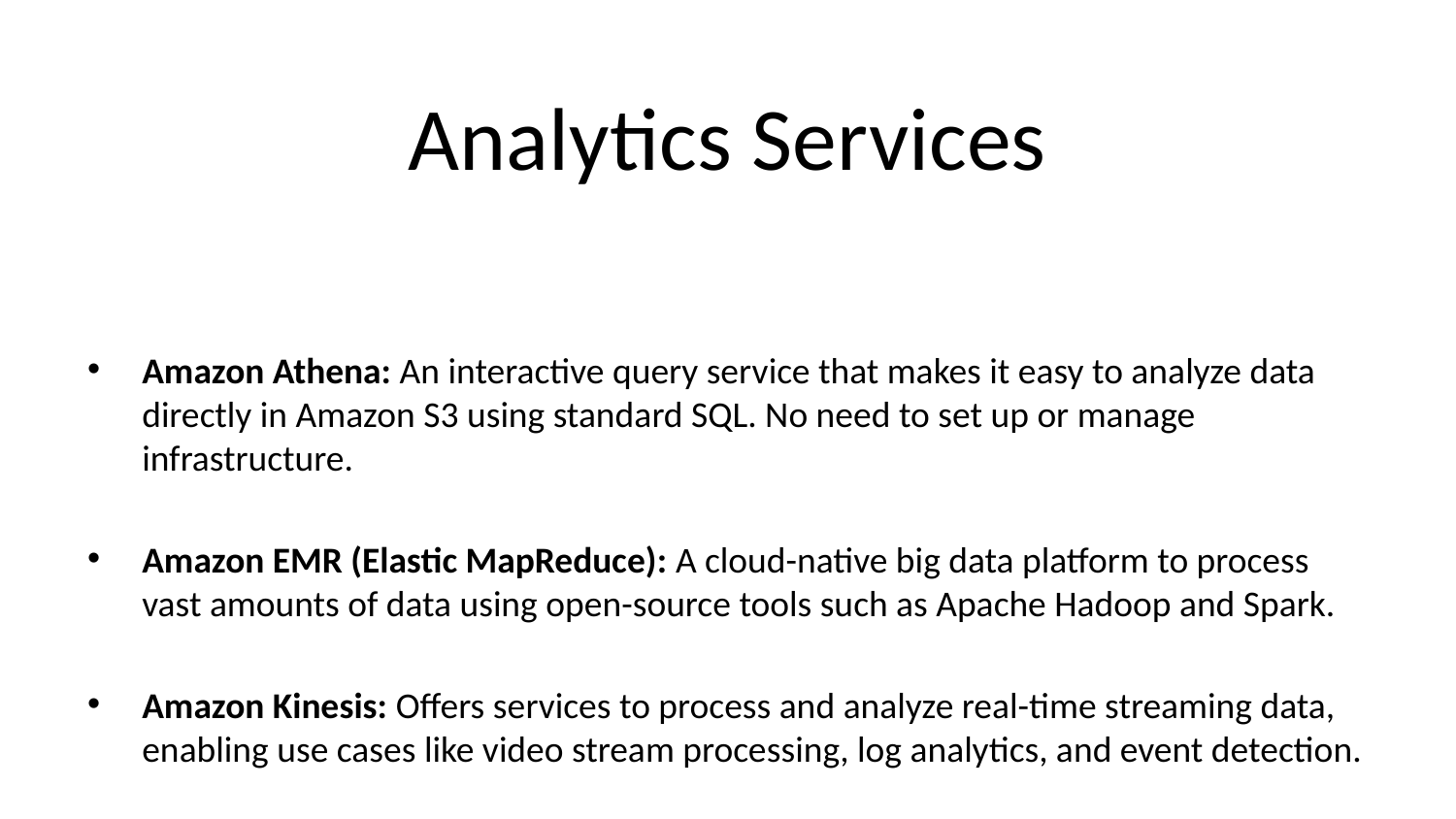

# Analytics Services

Amazon Athena: An interactive query service that makes it easy to analyze data directly in Amazon S3 using standard SQL. No need to set up or manage infrastructure.

Amazon EMR (Elastic MapReduce): A cloud-native big data platform to process vast amounts of data using open-source tools such as Apache Hadoop and Spark.

Amazon Kinesis: Offers services to process and analyze real-time streaming data, enabling use cases like video stream processing, log analytics, and event detection.

AWS Glue: A serverless data integration service that simplifies the process of discovering, preparing, and combining data for analytics and machine learning.